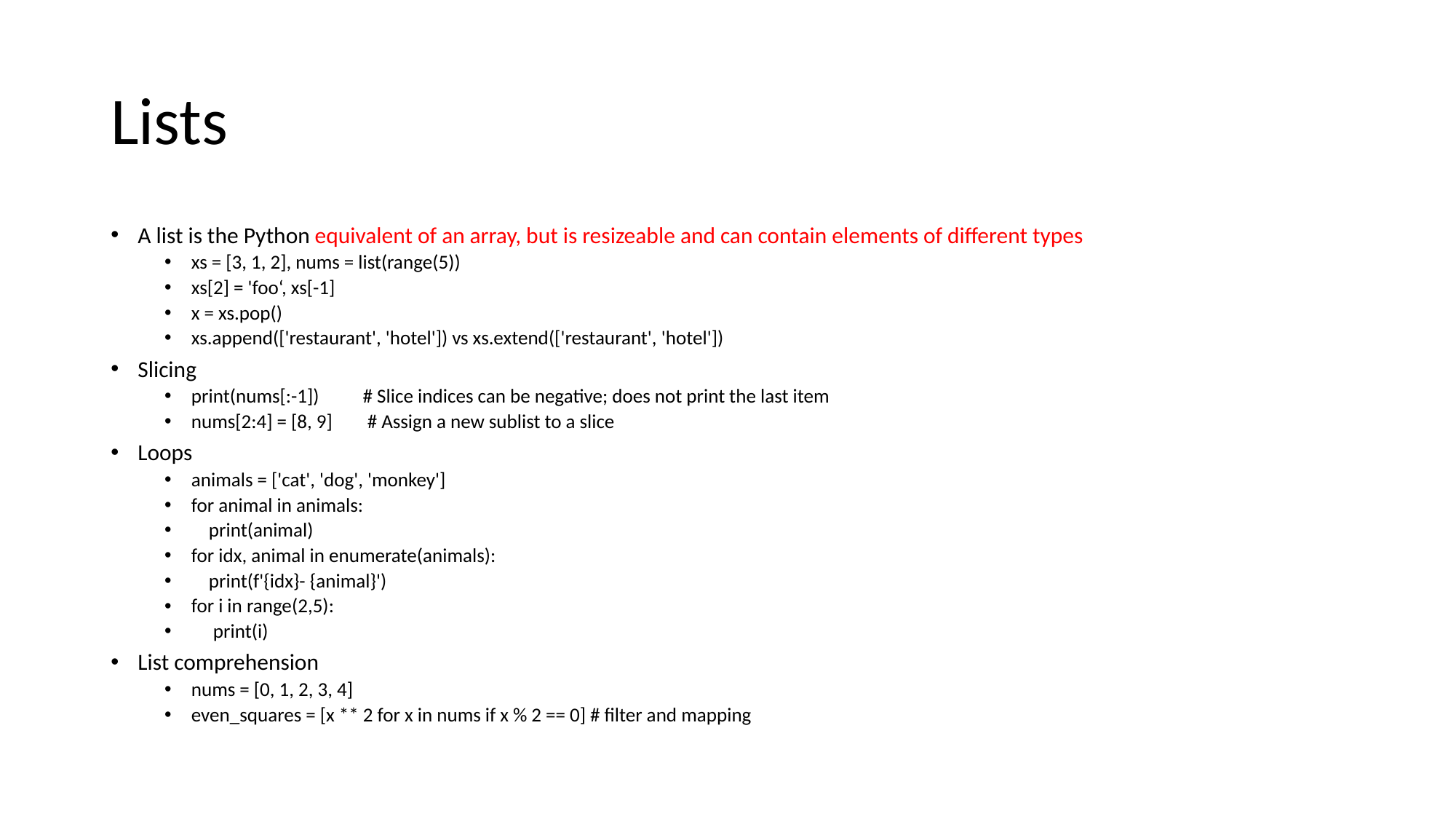

# Lists
A list is the Python equivalent of an array, but is resizeable and can contain elements of different types
xs = [3, 1, 2], nums = list(range(5))
xs[2] = 'foo‘, xs[-1]
x = xs.pop()
xs.append(['restaurant', 'hotel']) vs xs.extend(['restaurant', 'hotel'])
Slicing
print(nums[:-1])          # Slice indices can be negative; does not print the last item
nums[2:4] = [8, 9]        # Assign a new sublist to a slice
Loops
animals = ['cat', 'dog', 'monkey']
for animal in animals:
    print(animal)
for idx, animal in enumerate(animals):
    print(f'{idx}- {animal}')
for i in range(2,5):
     print(i)
List comprehension
nums = [0, 1, 2, 3, 4]
even_squares = [x ** 2 for x in nums if x % 2 == 0] # filter and mapping